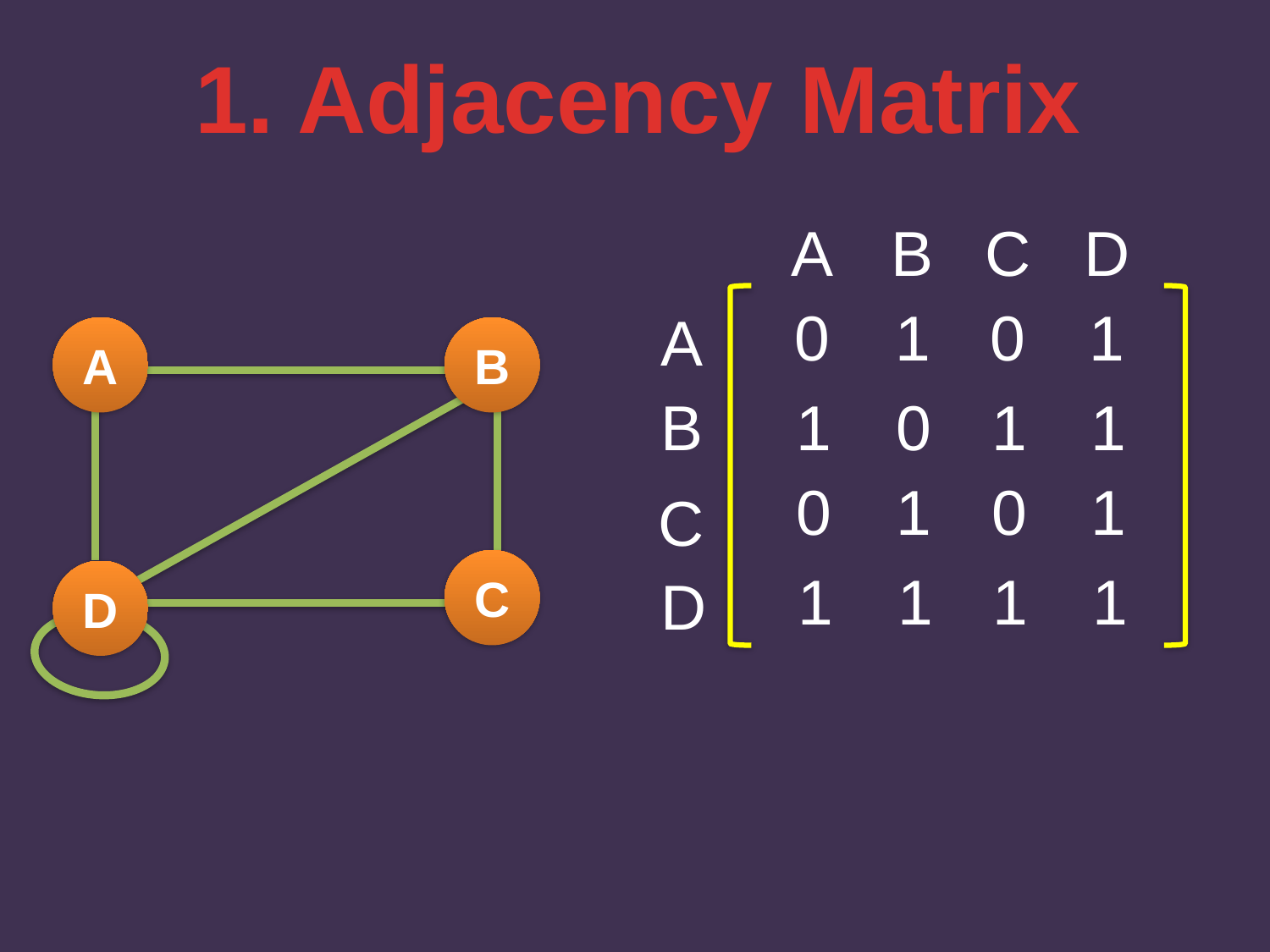

1. Adjacency Matrix
A
B
C
D

0
1
0
1
A
A
B
C
D

B
1
0
1
1
0
1
0
1
C
1
1
1
1
D